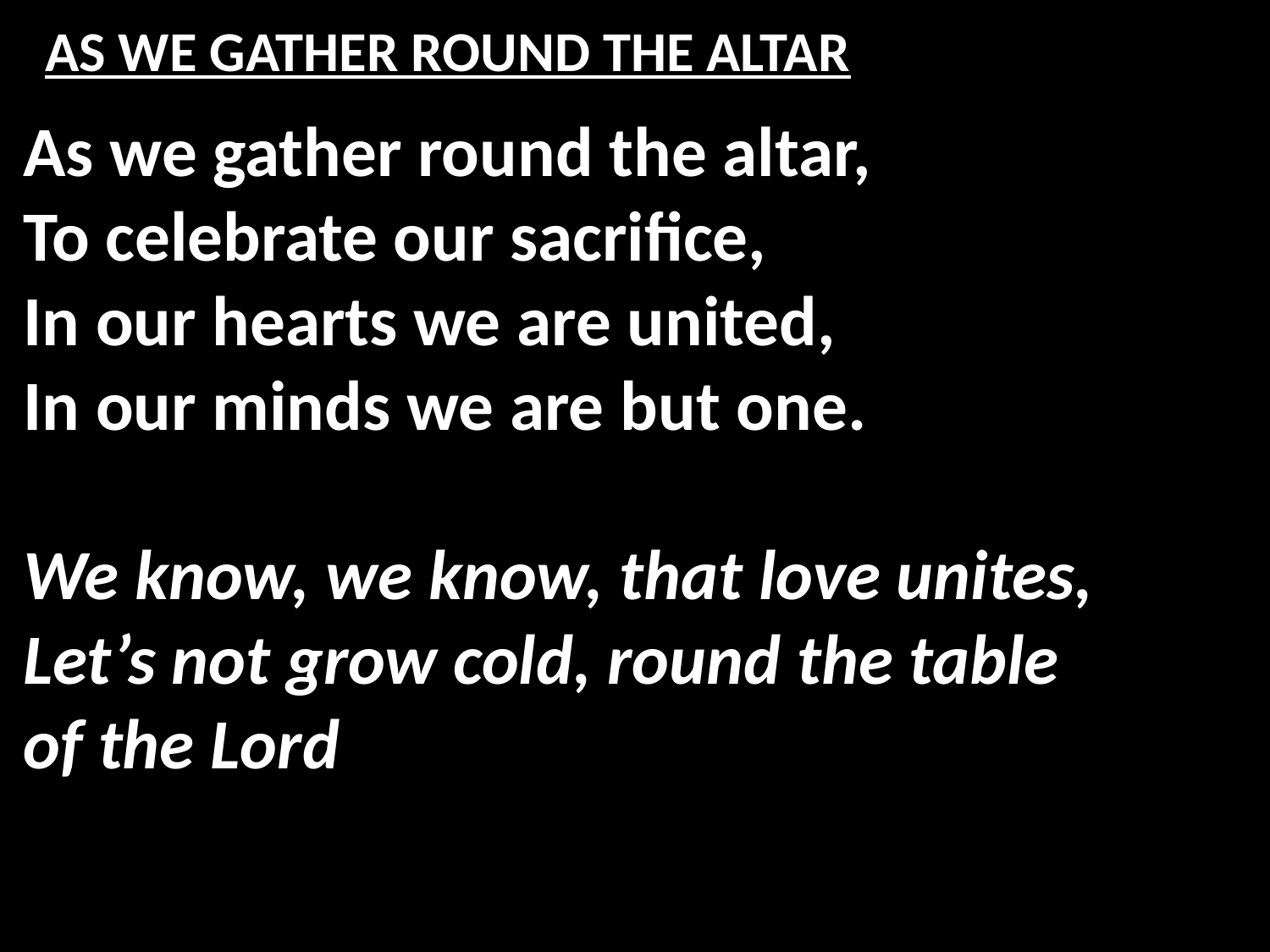

# AS WE GATHER ROUND THE ALTAR
As we gather round the altar,
To celebrate our sacrifice,
In our hearts we are united,
In our minds we are but one.

We know, we know, that love unites,
Let’s not grow cold, round the table
of the Lord